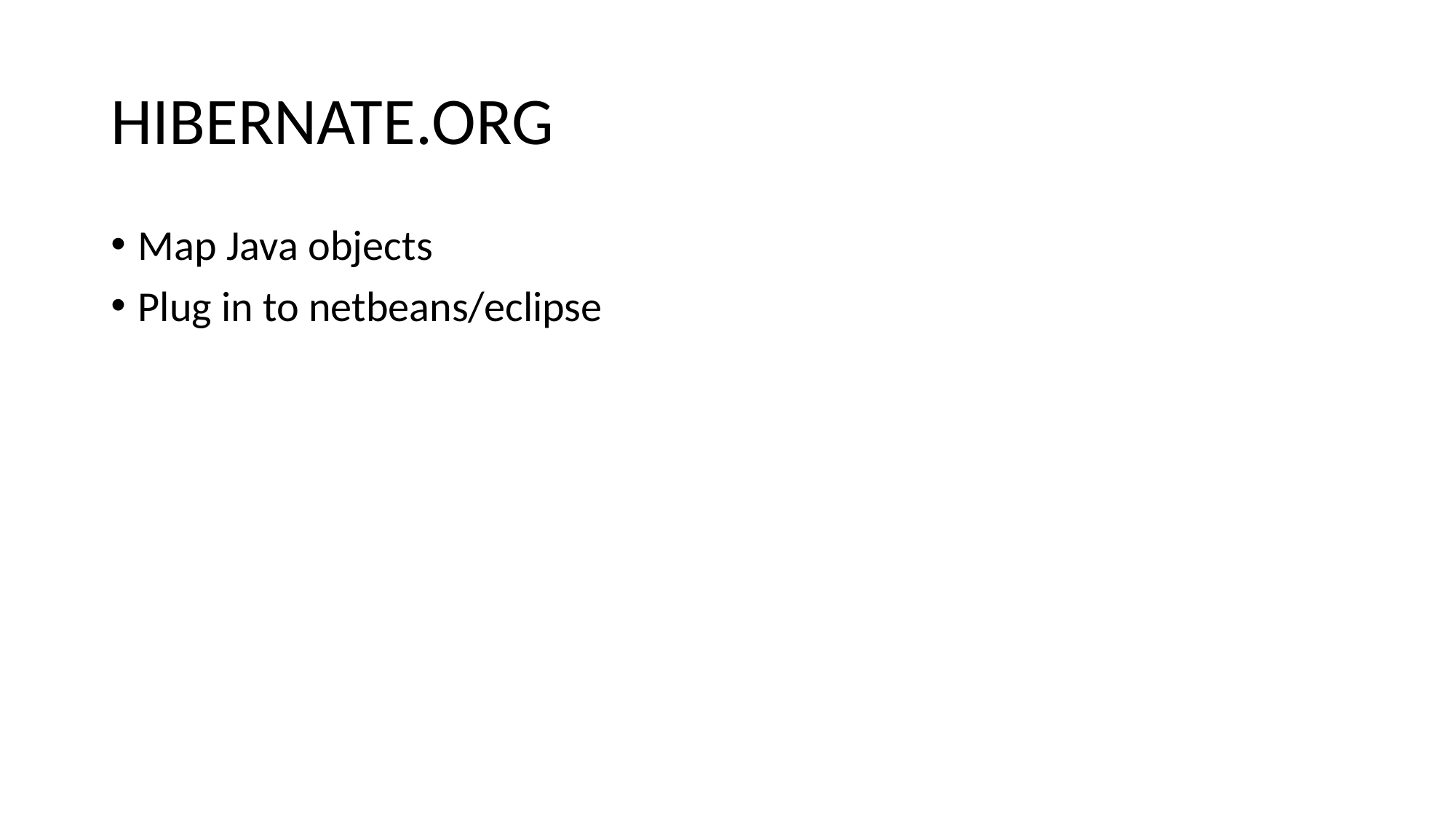

# HIBERNATE.ORG
Map Java objects
Plug in to netbeans/eclipse